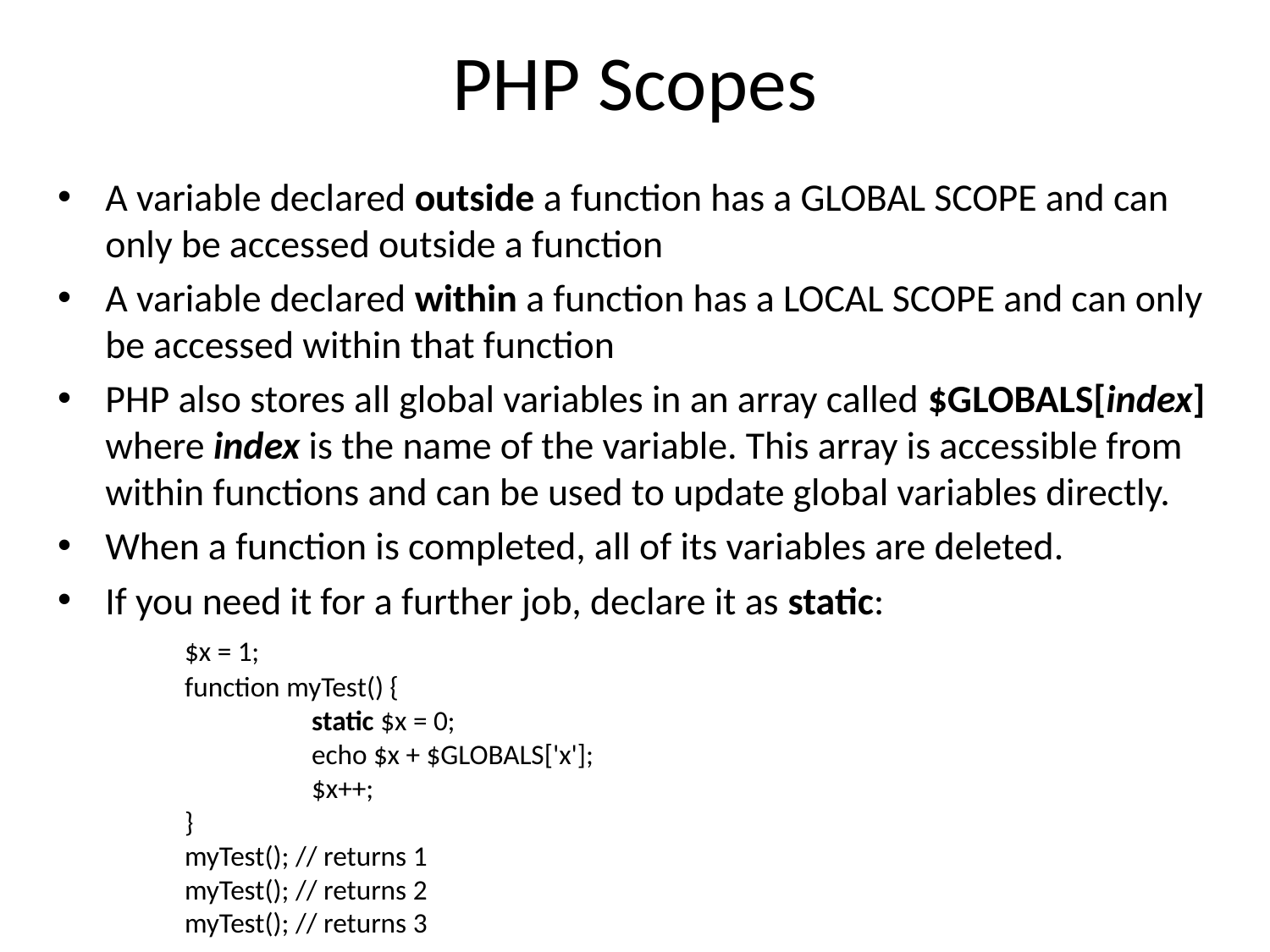

# PHP Scopes
A variable declared outside a function has a GLOBAL SCOPE and can only be accessed outside a function
A variable declared within a function has a LOCAL SCOPE and can only be accessed within that function
PHP also stores all global variables in an array called $GLOBALS[index]
where index is the name of the variable. This array is accessible from within functions and can be used to update global variables directly.
When a function is completed, all of its variables are deleted.
If you need it for a further job, declare it as static:
	$x = 1;
	function myTest() {
    		static $x = 0;
    		echo $x + $GLOBALS['x'];
		$x++;
	}
	myTest(); // returns 1
	myTest(); // returns 2
	myTest(); // returns 3